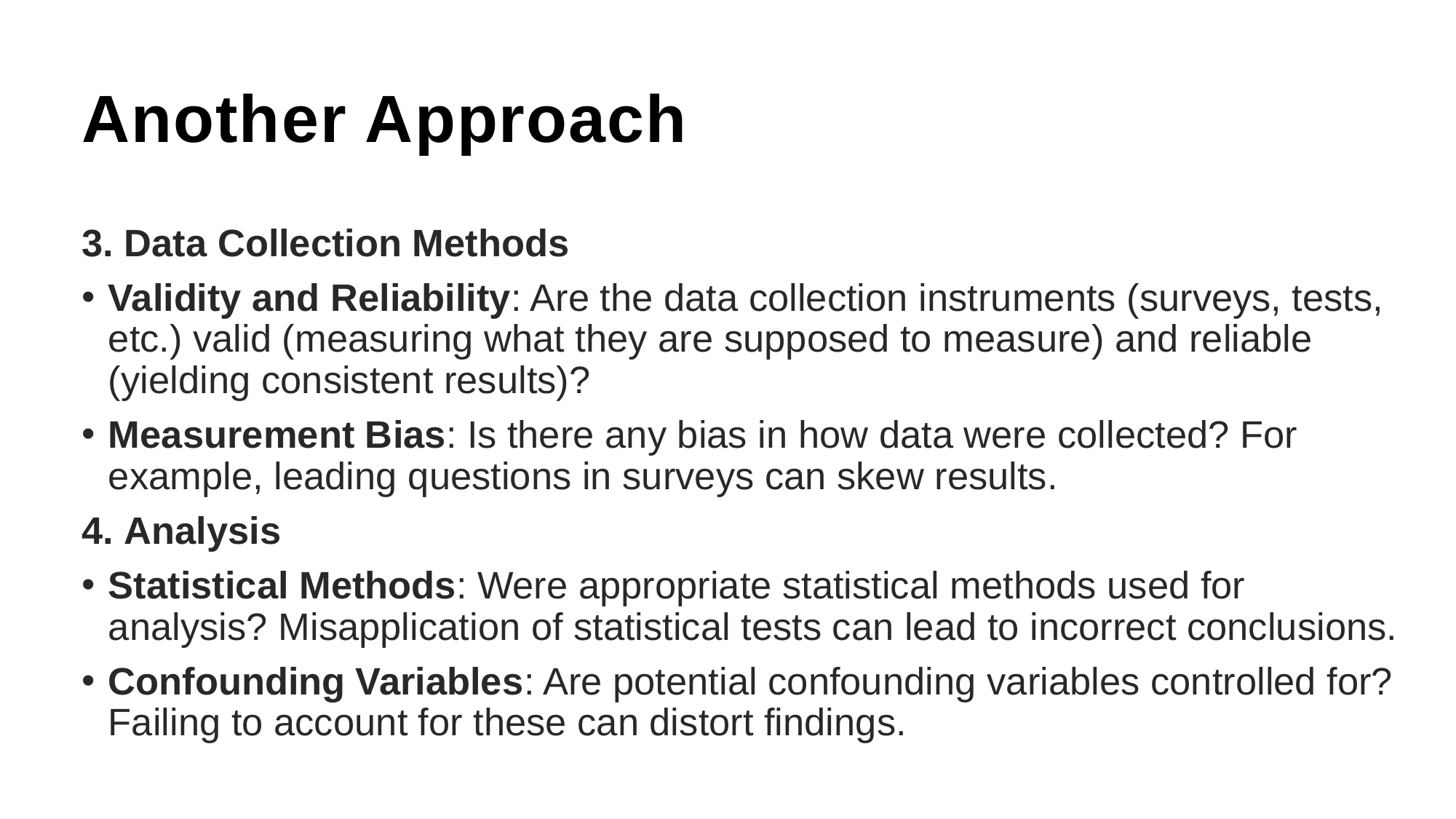

# Another Approach
3. Data Collection Methods
Validity and Reliability: Are the data collection instruments (surveys, tests, etc.) valid (measuring what they are supposed to measure) and reliable (yielding consistent results)?
Measurement Bias: Is there any bias in how data were collected? For example, leading questions in surveys can skew results.
4. Analysis
Statistical Methods: Were appropriate statistical methods used for analysis? Misapplication of statistical tests can lead to incorrect conclusions.
Confounding Variables: Are potential confounding variables controlled for? Failing to account for these can distort findings.